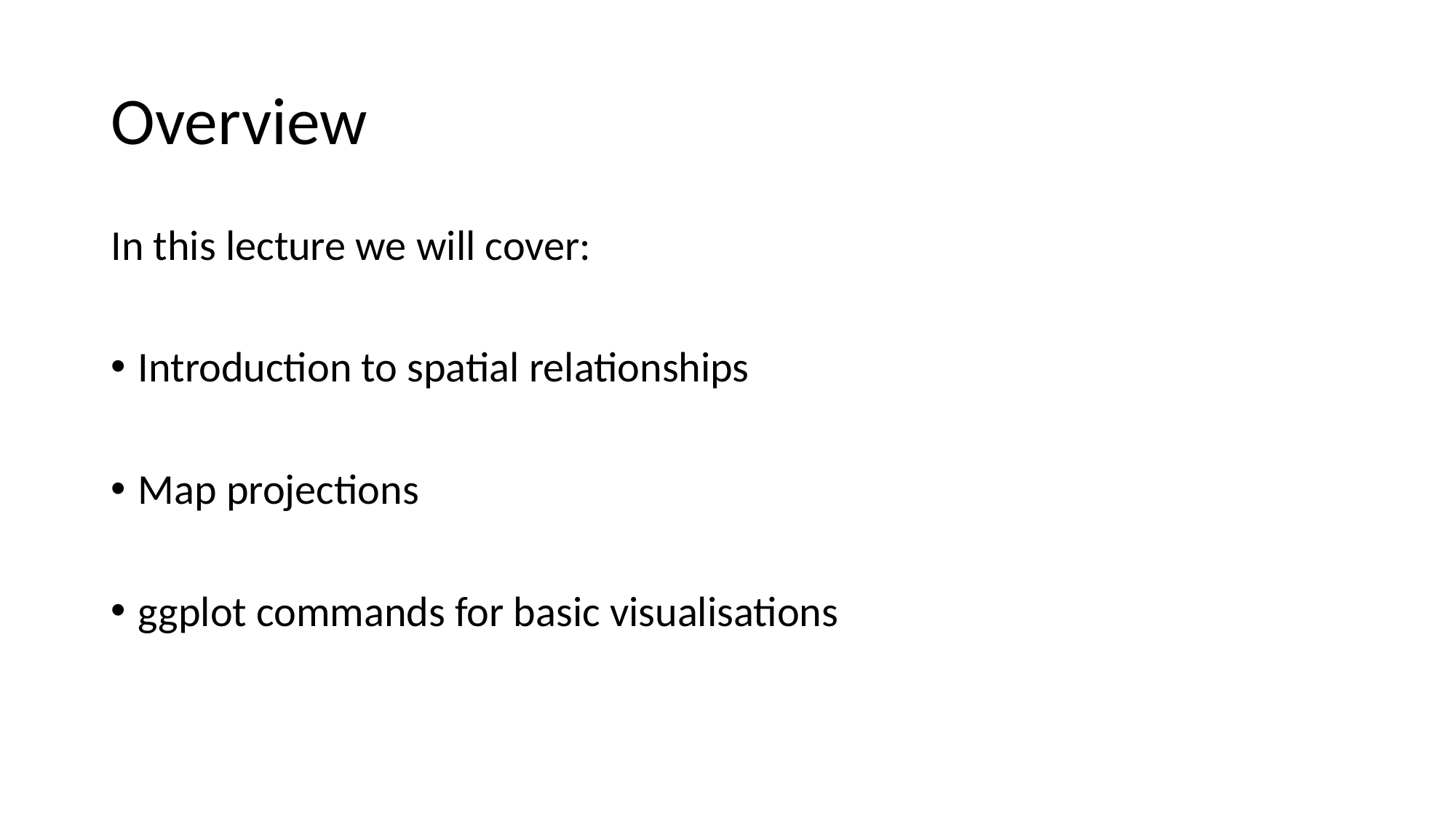

# Overview
In this lecture we will cover:

Introduction to spatial relationships

Map projections

ggplot commands for basic visualisations